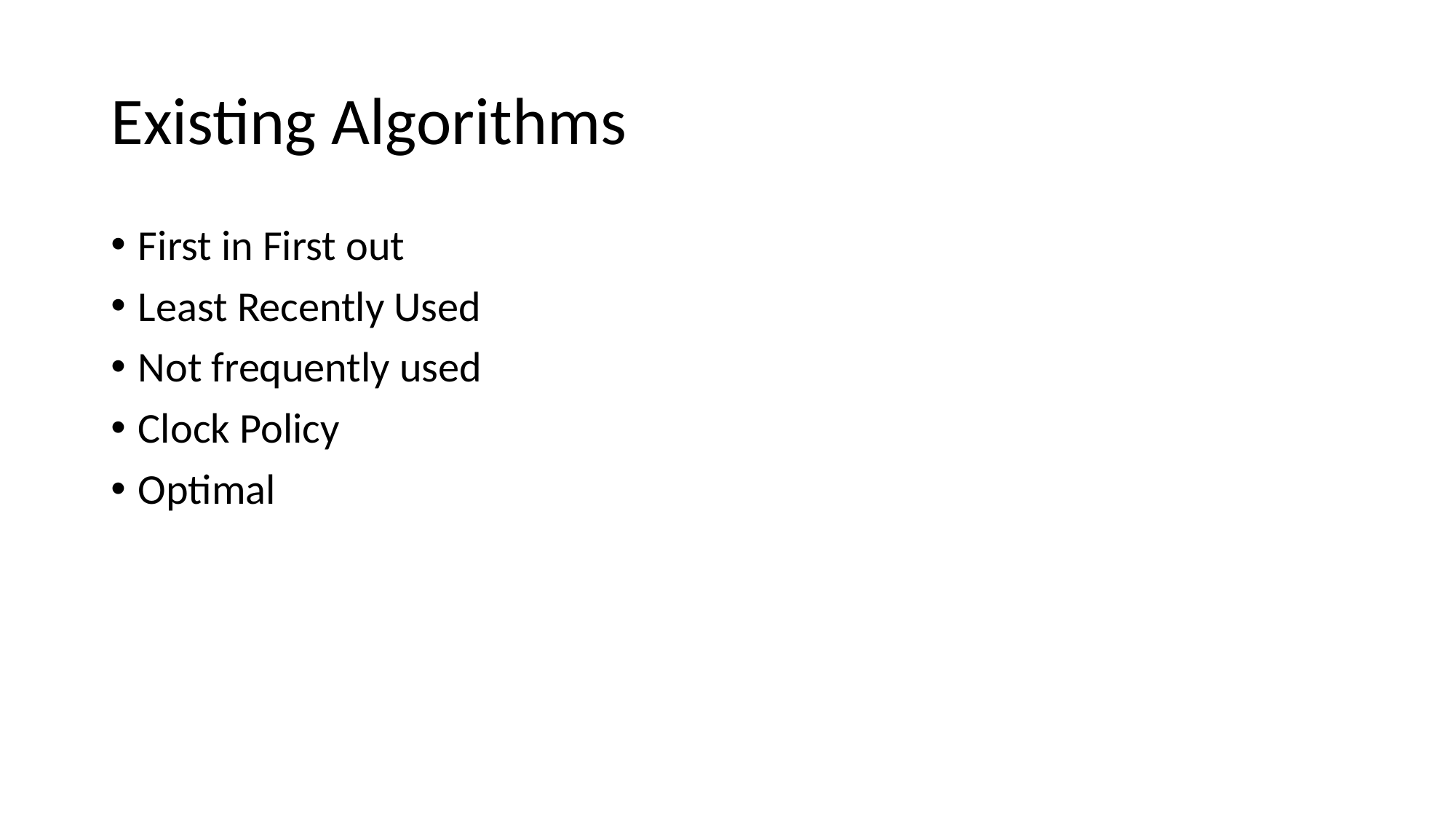

# Existing Algorithms
First in First out
Least Recently Used
Not frequently used
Clock Policy
Optimal